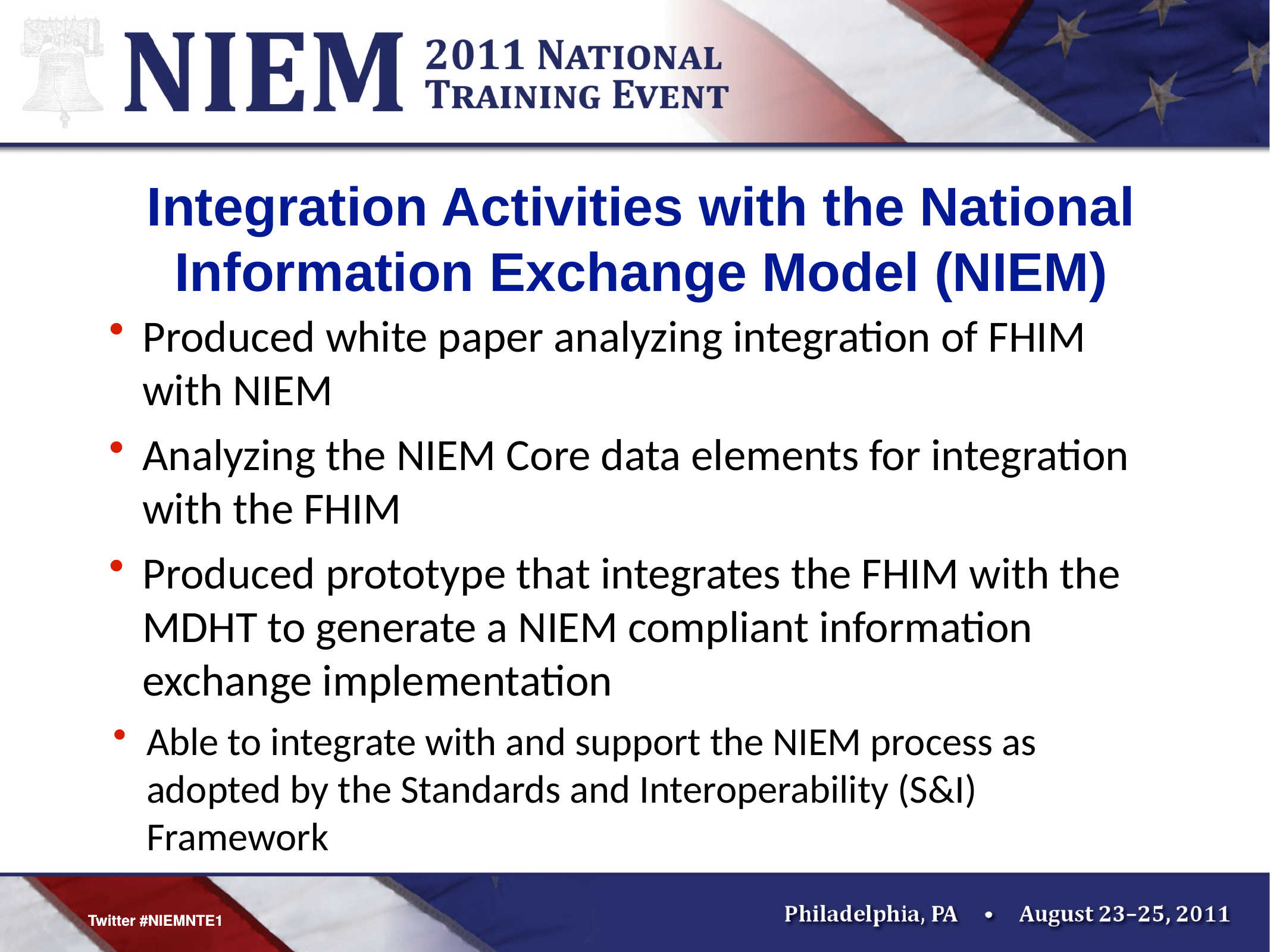

# Integration Activities with the National Information Exchange Model (NIEM)
Produced white paper analyzing integration of FHIM with NIEM
Analyzing the NIEM Core data elements for integration with the FHIM
Produced prototype that integrates the FHIM with the MDHT to generate a NIEM compliant information exchange implementation
Able to integrate with and support the NIEM process as adopted by the Standards and Interoperability (S&I) Framework
Twitter #NIEMNTE1
21